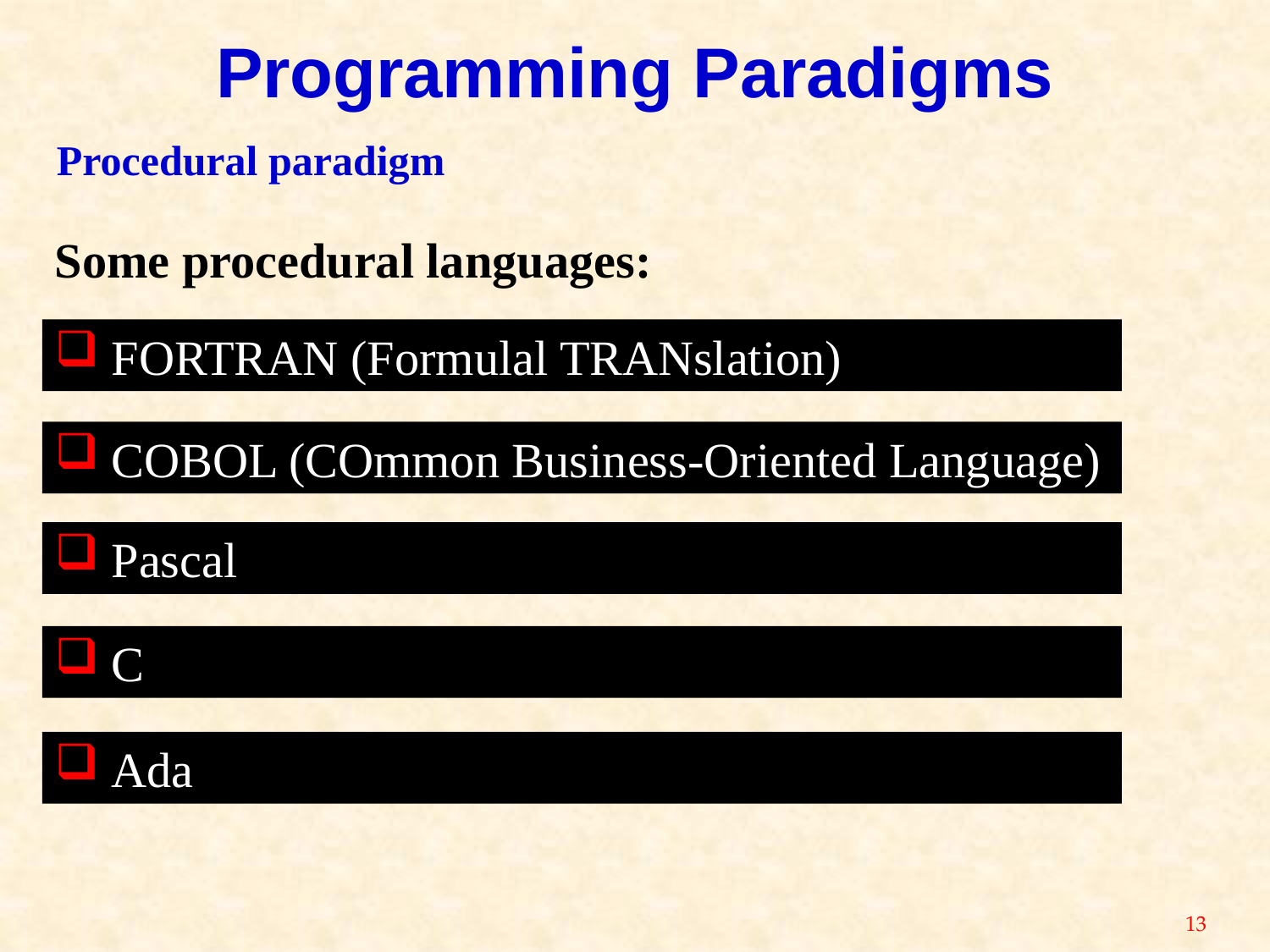

Programming Paradigms
Procedural paradigm
Some procedural languages:

 FORTRAN (Formulal TRANslation)
 COBOL (COmmon Business-Oriented Language)
 Pascal
 C
 Ada
13